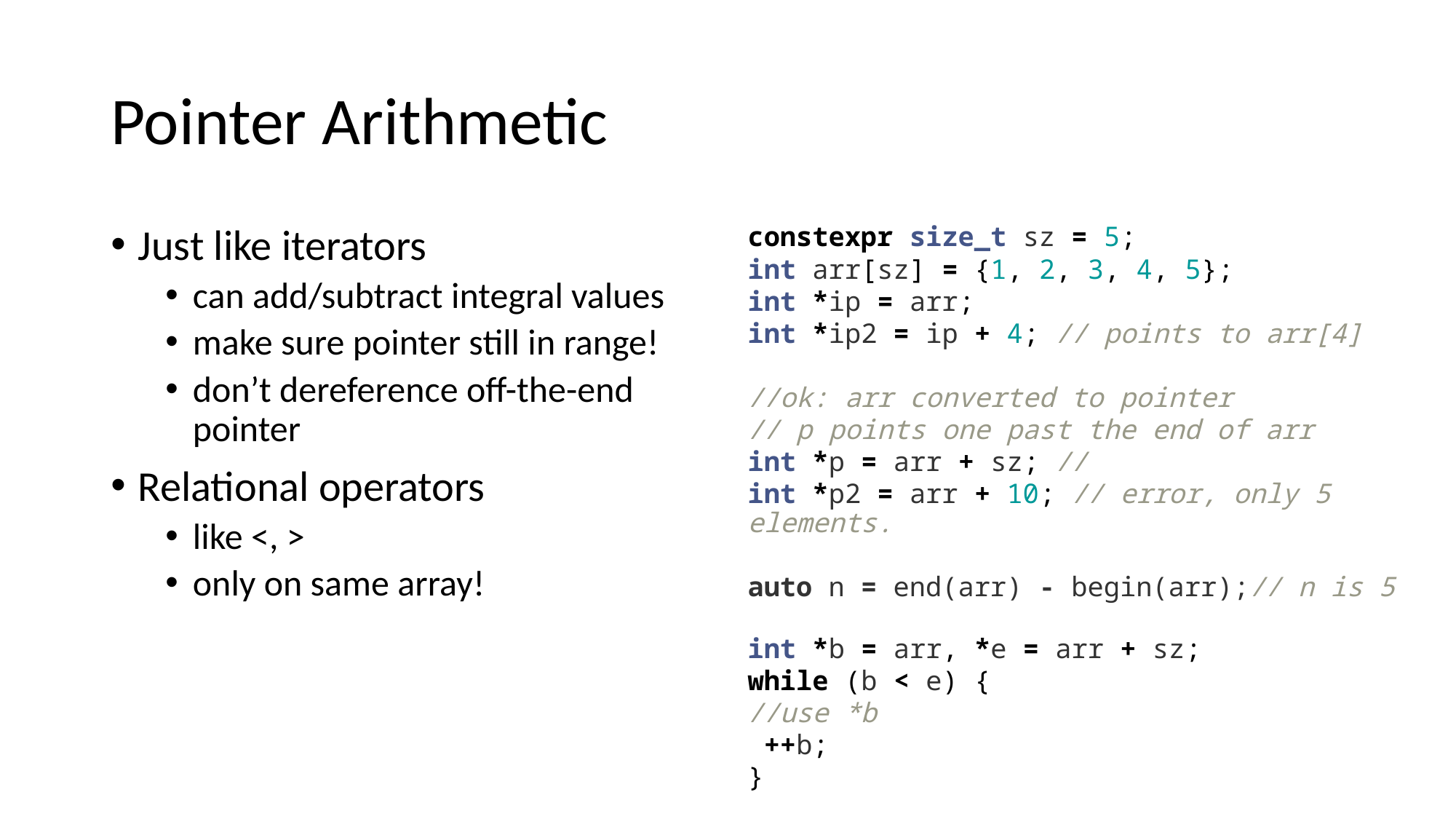

# Pointer Arithmetic
constexpr size_t sz = 5;
int arr[sz] = {1, 2, 3, 4, 5};
int *ip = arr;
int *ip2 = ip + 4; // points to arr[4]

//ok: arr converted to pointer
// p points one past the end of arr
int *p = arr + sz; //
int *p2 = arr + 10; // error, only 5 	elements.

auto n = end(arr) - begin(arr);// n is 5
int *b = arr, *e = arr + sz;
while (b < e) {
//use *b
 ++b;
}
Just like iterators
can add/subtract integral values
make sure pointer still in range!
don’t dereference off-the-end pointer
Relational operators
like <, >
only on same array!